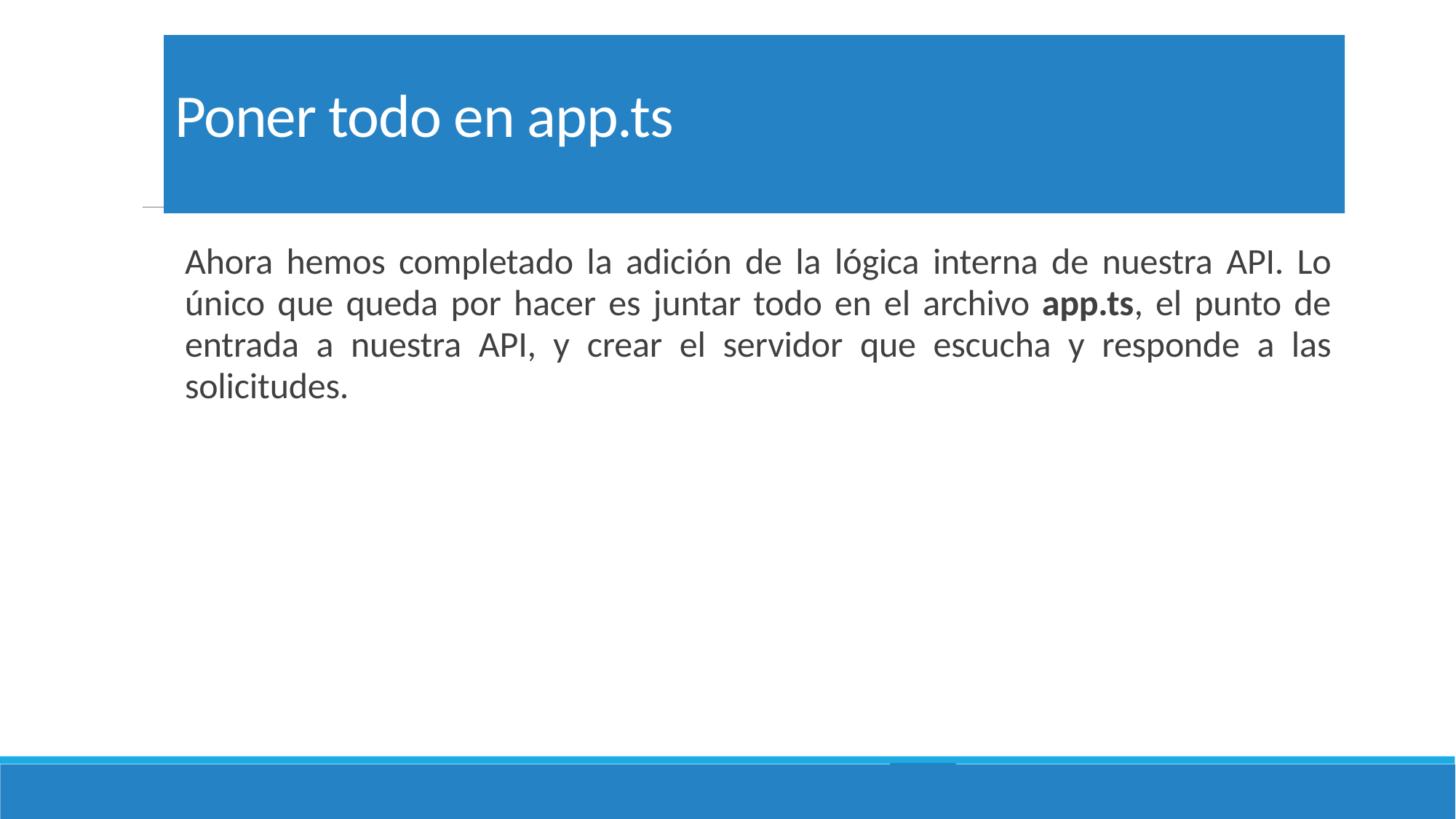

# Poner todo en app.ts
Ahora hemos completado la adición de la lógica interna de nuestra API. Lo único que queda por hacer es juntar todo en el archivo app.ts, el punto de entrada a nuestra API, y crear el servidor que escucha y responde a las solicitudes.